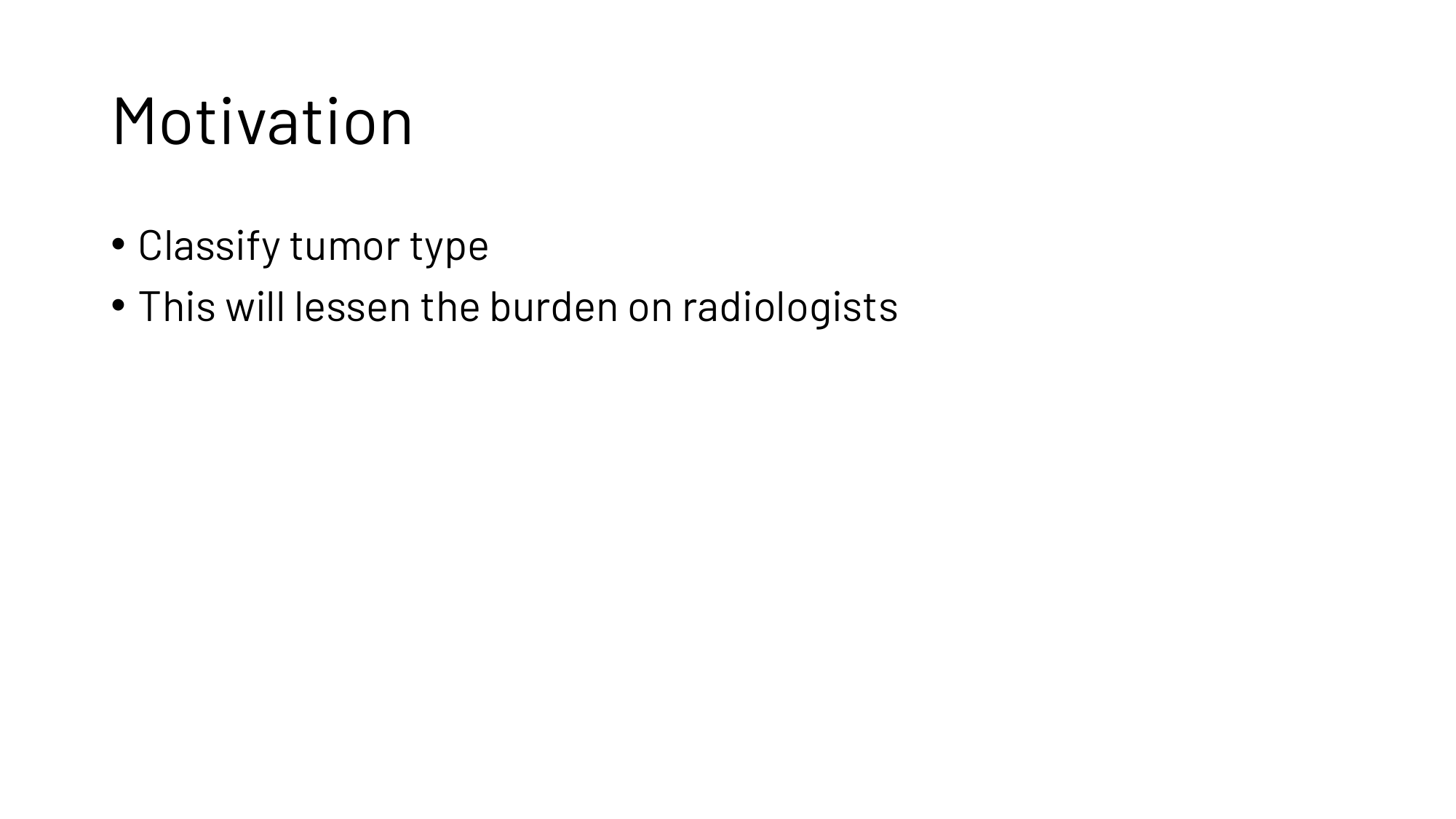

# Motivation
Classify tumor type
This will lessen the burden on radiologists